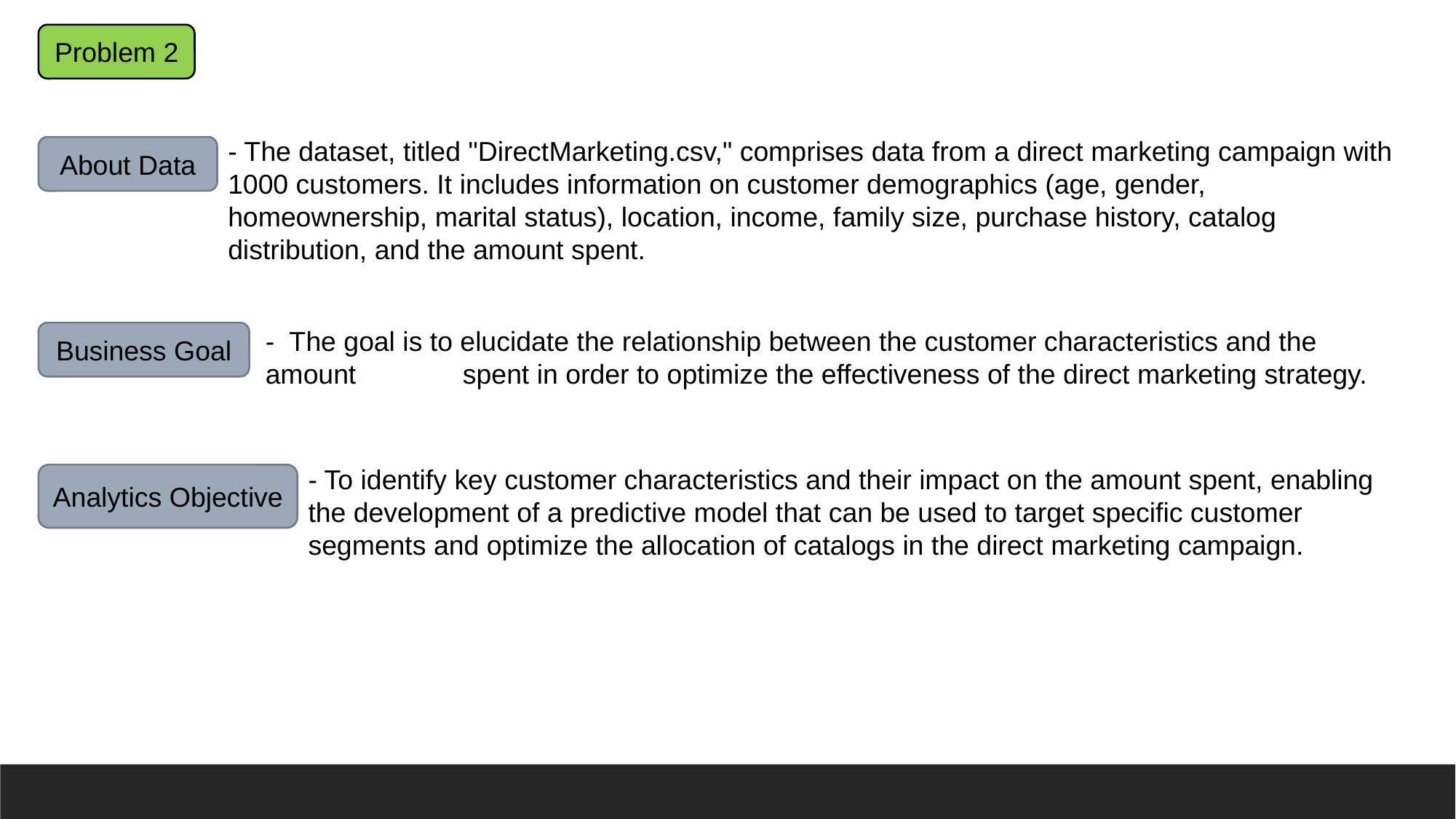

Problem 2
- The dataset, titled "DirectMarketing.csv," comprises data from a direct marketing campaign with 1000 customers. It includes information on customer demographics (age, gender, homeownership, marital status), location, income, family size, purchase history, catalog distribution, and the amount spent.
About Data
-  The goal is to elucidate the relationship between the customer characteristics and the amount              spent in order to optimize the effectiveness of the direct marketing strategy.
Business Goal
- To identify key customer characteristics and their impact on the amount spent, enabling the development of a predictive model that can be used to target specific customer segments and optimize the allocation of catalogs in the direct marketing campaign.
Analytics Objective